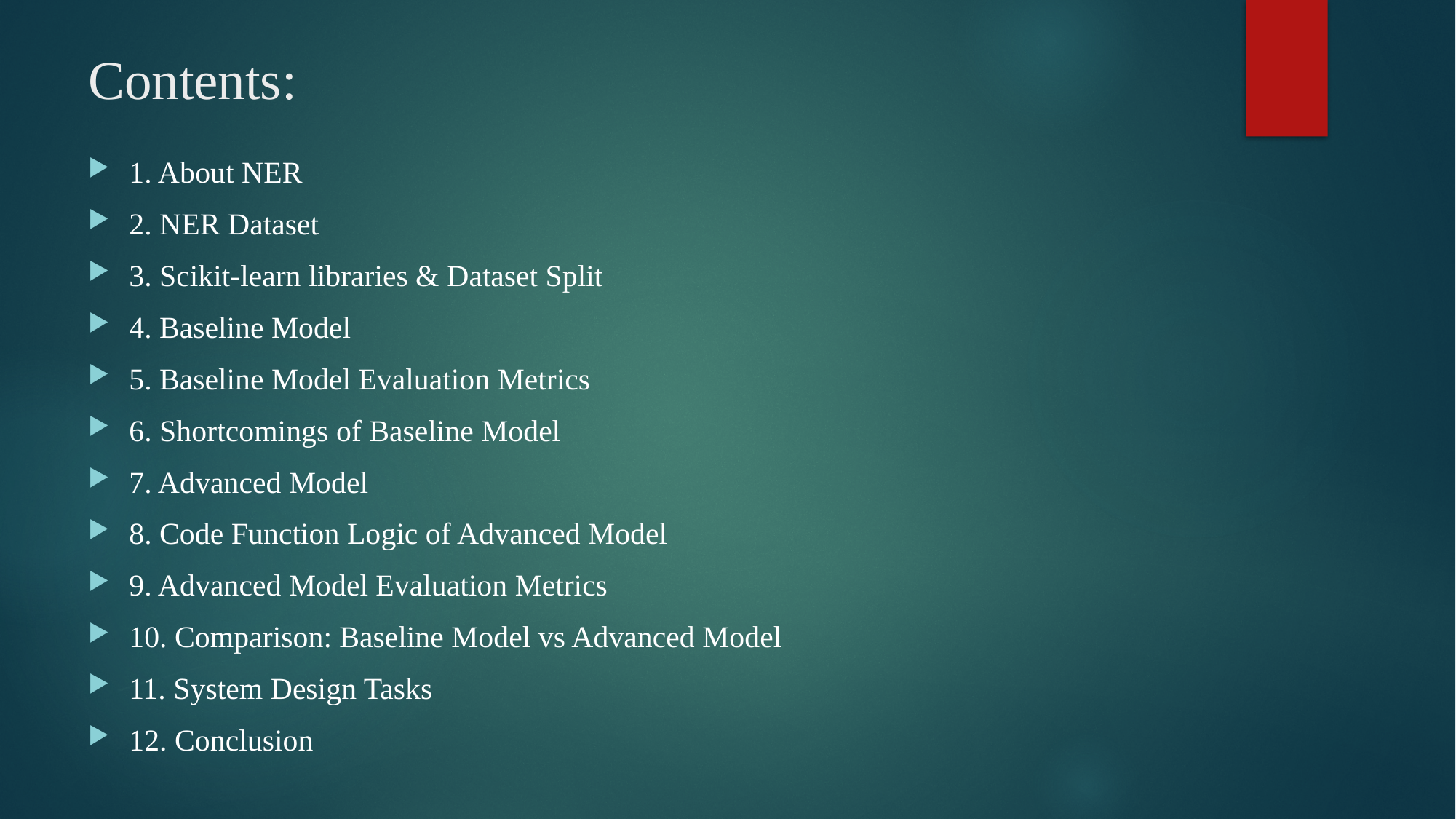

# Contents:
1. About NER
2. NER Dataset
3. Scikit-learn libraries & Dataset Split
4. Baseline Model
5. Baseline Model Evaluation Metrics
6. Shortcomings of Baseline Model
7. Advanced Model
8. Code Function Logic of Advanced Model
9. Advanced Model Evaluation Metrics
10. Comparison: Baseline Model vs Advanced Model
11. System Design Tasks
12. Conclusion